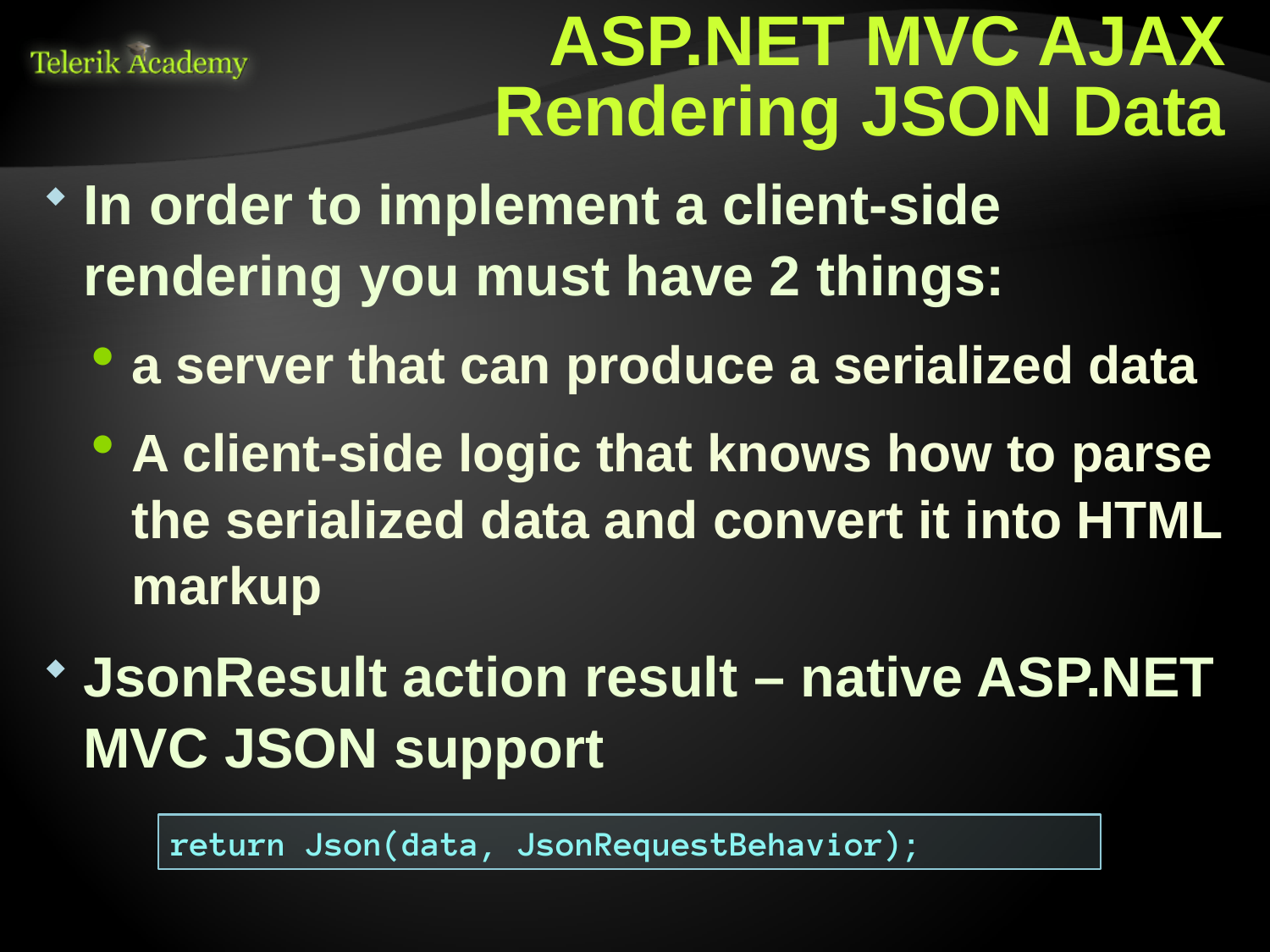

# ASP.NET MVC AJAX Rendering JSON Data
In order to implement a client-side rendering you must have 2 things:
a server that can produce a serialized data
A client-side logic that knows how to parse the serialized data and convert it into HTML markup
JsonResult action result – native ASP.NET MVC JSON support

return Json(data, JsonRequestBehavior);